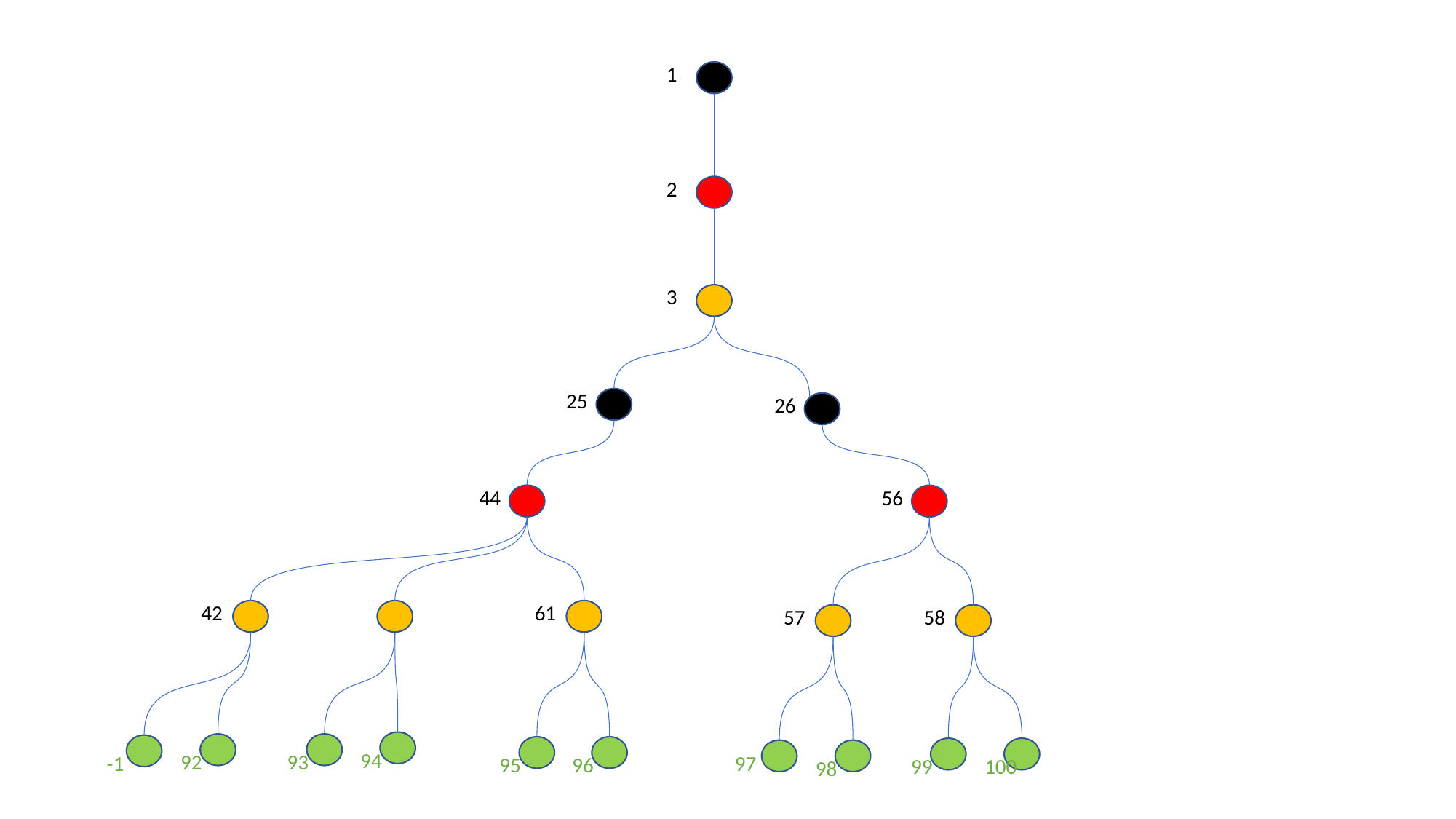

1

2

3

25
26

44
56

42
61
57
58

94
92
93
97
-1
95
96
99
100
98